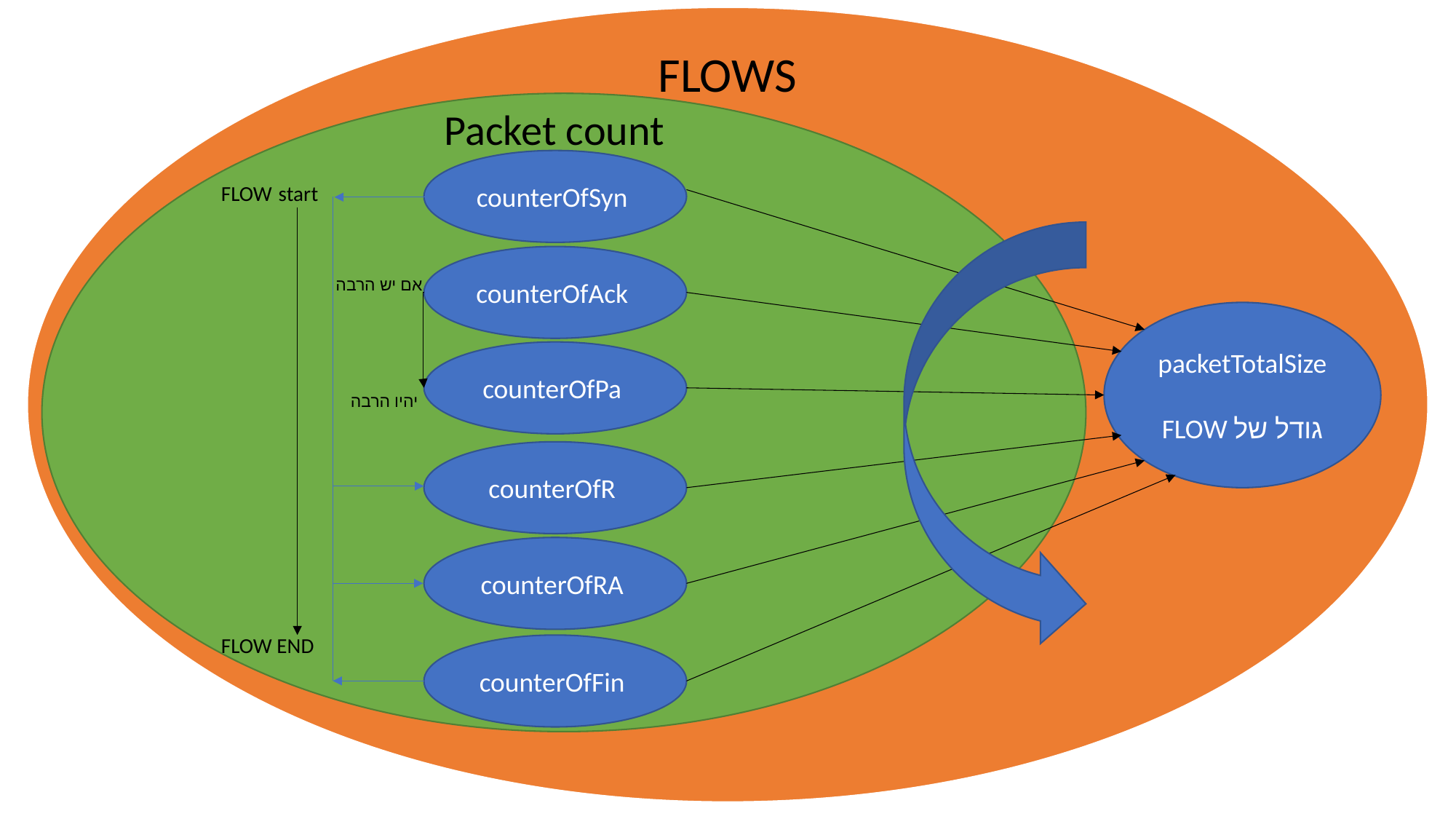

FLOWS
Packet count

counterOfSyn
FLOW start

counterOfAck
אם יש הרבה
packetTotalSize
FLOW גודל של
counterOfPa
יהיו הרבה
counterOfR
counterOfRA
FLOW END
counterOfFin